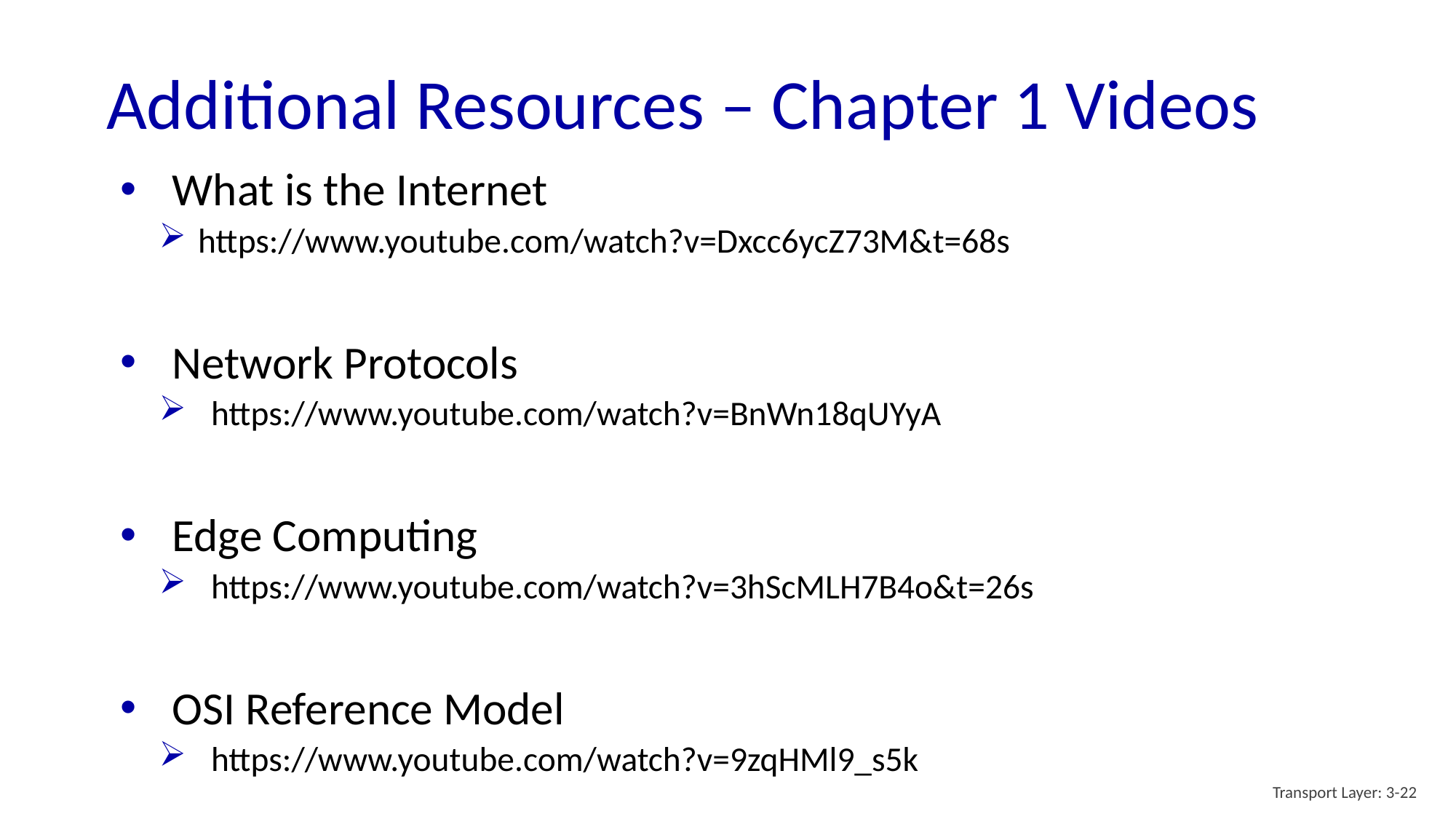

# Additional Resources – Chapter 1 Videos
What is the Internet
https://www.youtube.com/watch?v=Dxcc6ycZ73M&t=68s

Network Protocols
https://www.youtube.com/watch?v=BnWn18qUYyA

Edge Computing
https://www.youtube.com/watch?v=3hScMLH7B4o&t=26s

OSI Reference Model
https://www.youtube.com/watch?v=9zqHMl9_s5k
Transport Layer: 3-22